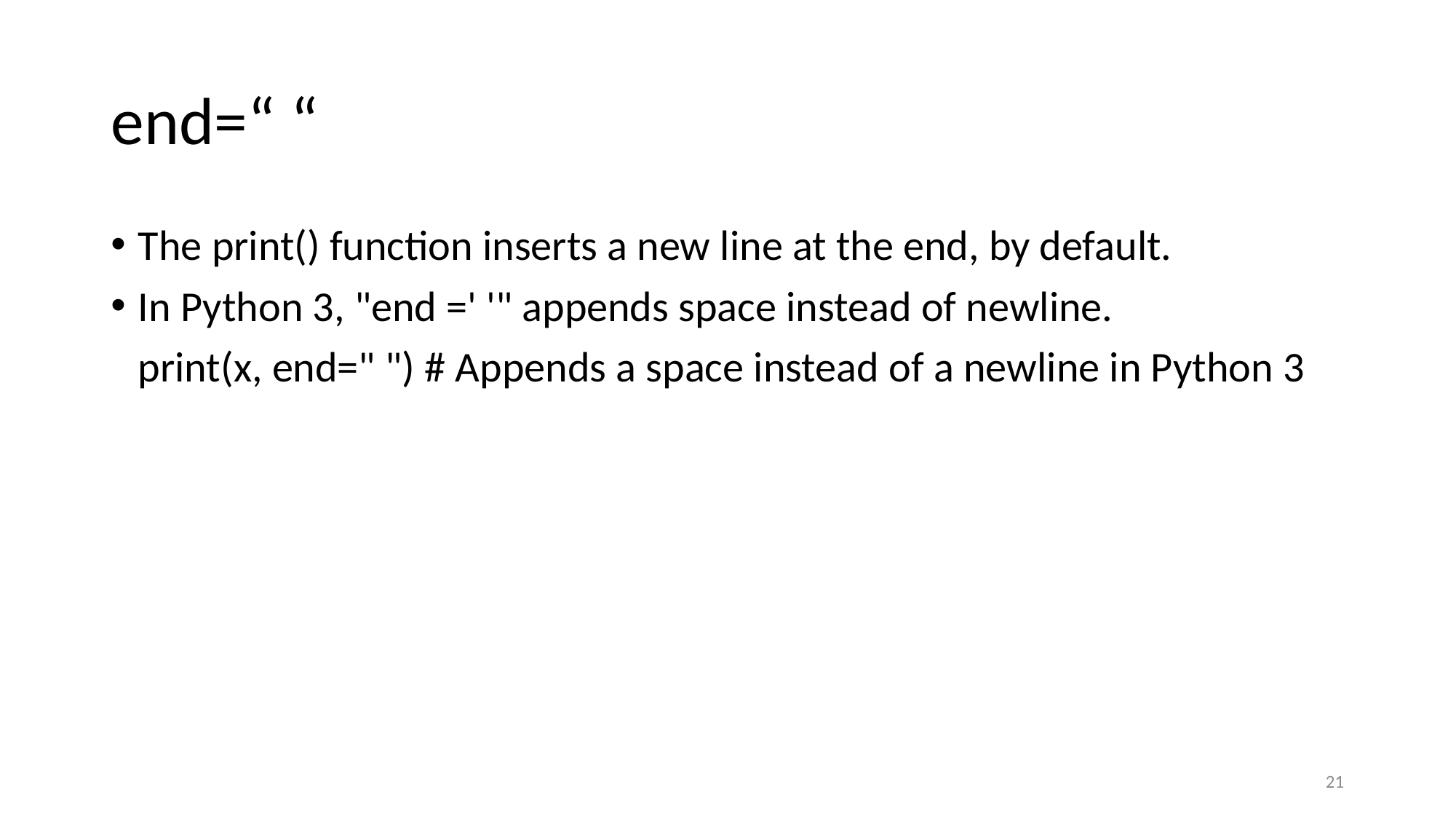

# end=“ “
The print() function inserts a new line at the end, by default.
In Python 3, "end =' '" appends space instead of newline.
	print(x, end=" ") # Appends a space instead of a newline in Python 3

21